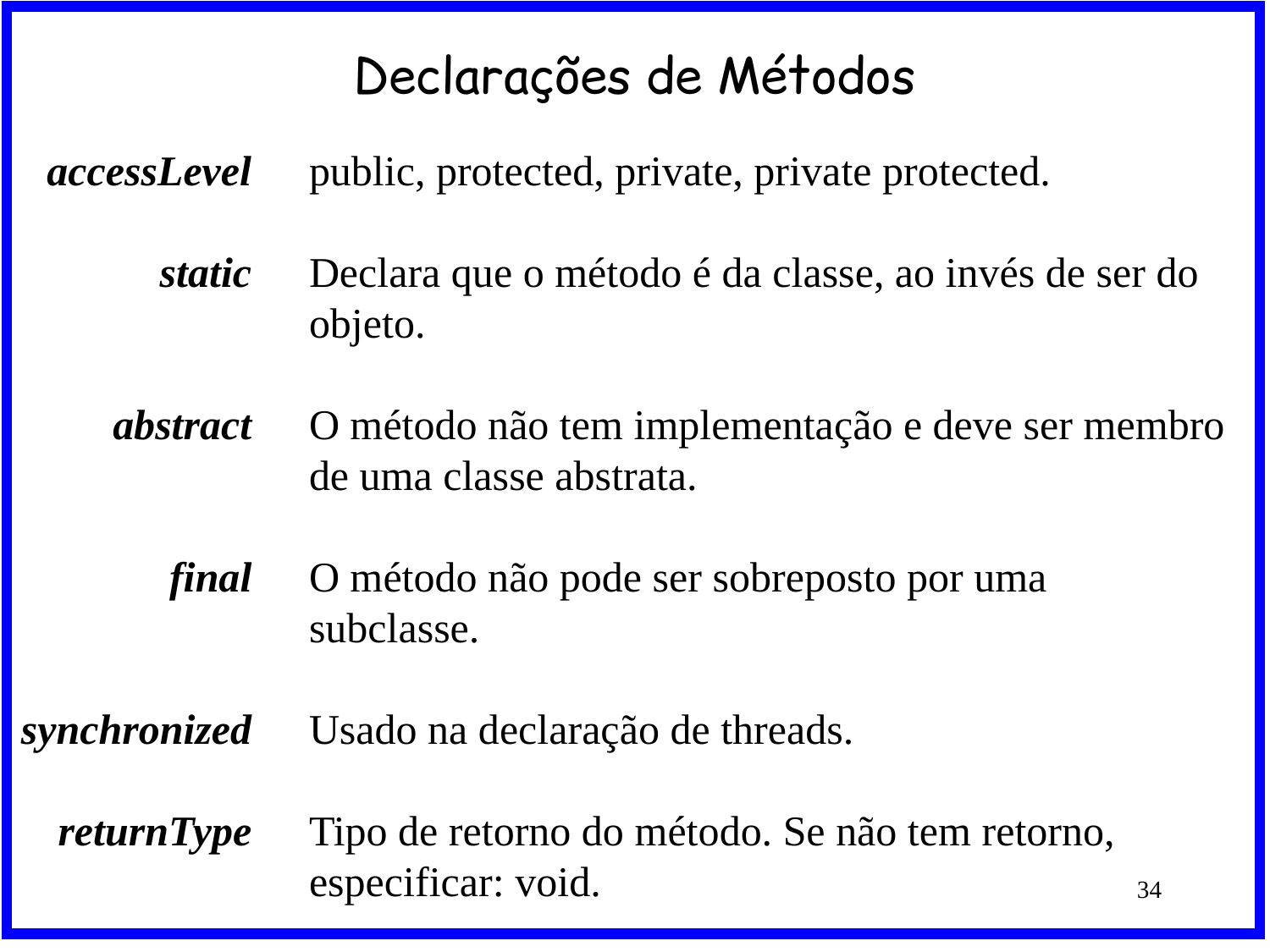

# Declarações de Métodos
accessLevel

static

abstract

final

synchronized

returnType
public, protected, private, private protected.

Declara que o método é da classe, ao invés de ser do objeto.

O método não tem implementação e deve ser membro de uma classe abstrata.

O método não pode ser sobreposto por uma subclasse.

Usado na declaração de threads.

Tipo de retorno do método. Se não tem retorno, especificar: void.
34